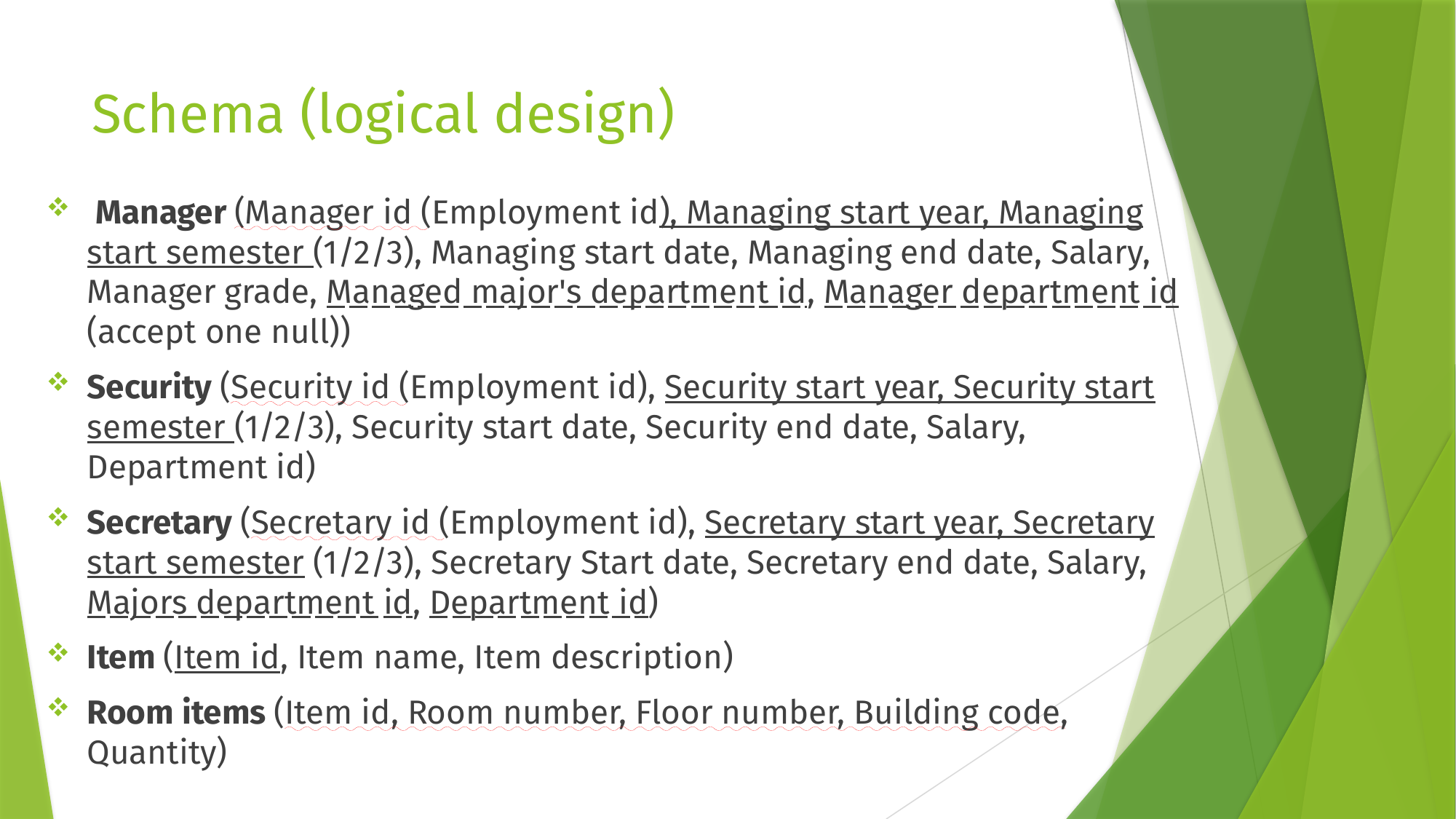

# Schema (logical design)

 Manager (Manager id (Employment id), Managing start year, Managing start semester (1/2/3), Managing start date, Managing end date, Salary, Manager grade, Managed major's department id, Manager department id (accept one null))
Security (Security id (Employment id), Security start year, Security start semester (1/2/3), Security start date, Security end date, Salary, Department id)
Secretary (Secretary id (Employment id), Secretary start year, Secretary start semester (1/2/3), Secretary Start date, Secretary end date, Salary, Majors department id, Department id)
Item (Item id, Item name, Item description)
Room items (Item id, Room number, Floor number, Building code, Quantity)